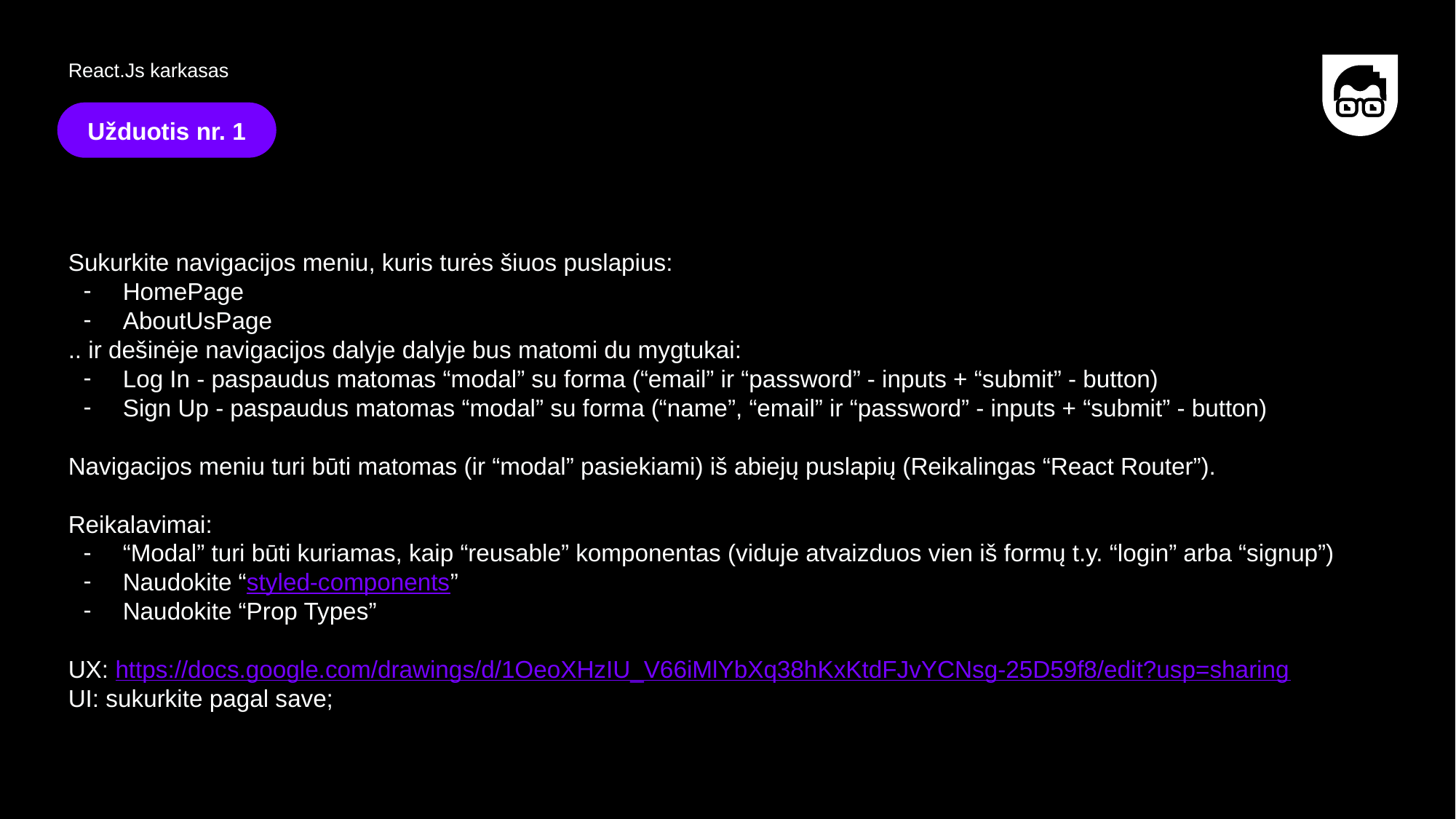

React.Js karkasas
Užduotis nr. 1
Sukurkite navigacijos meniu, kuris turės šiuos puslapius:
HomePage
AboutUsPage
.. ir dešinėje navigacijos dalyje dalyje bus matomi du mygtukai:
Log In - paspaudus matomas “modal” su forma (“email” ir “password” - inputs + “submit” - button)
Sign Up - paspaudus matomas “modal” su forma (“name”, “email” ir “password” - inputs + “submit” - button)

Navigacijos meniu turi būti matomas (ir “modal” pasiekiami) iš abiejų puslapių (Reikalingas “React Router”).

Reikalavimai:
“Modal” turi būti kuriamas, kaip “reusable” komponentas (viduje atvaizduos vien iš formų t.y. “login” arba “signup”)
Naudokite “styled-components”
Naudokite “Prop Types”

UX: https://docs.google.com/drawings/d/1OeoXHzIU_V66iMlYbXq38hKxKtdFJvYCNsg-25D59f8/edit?usp=sharing
UI: sukurkite pagal save;